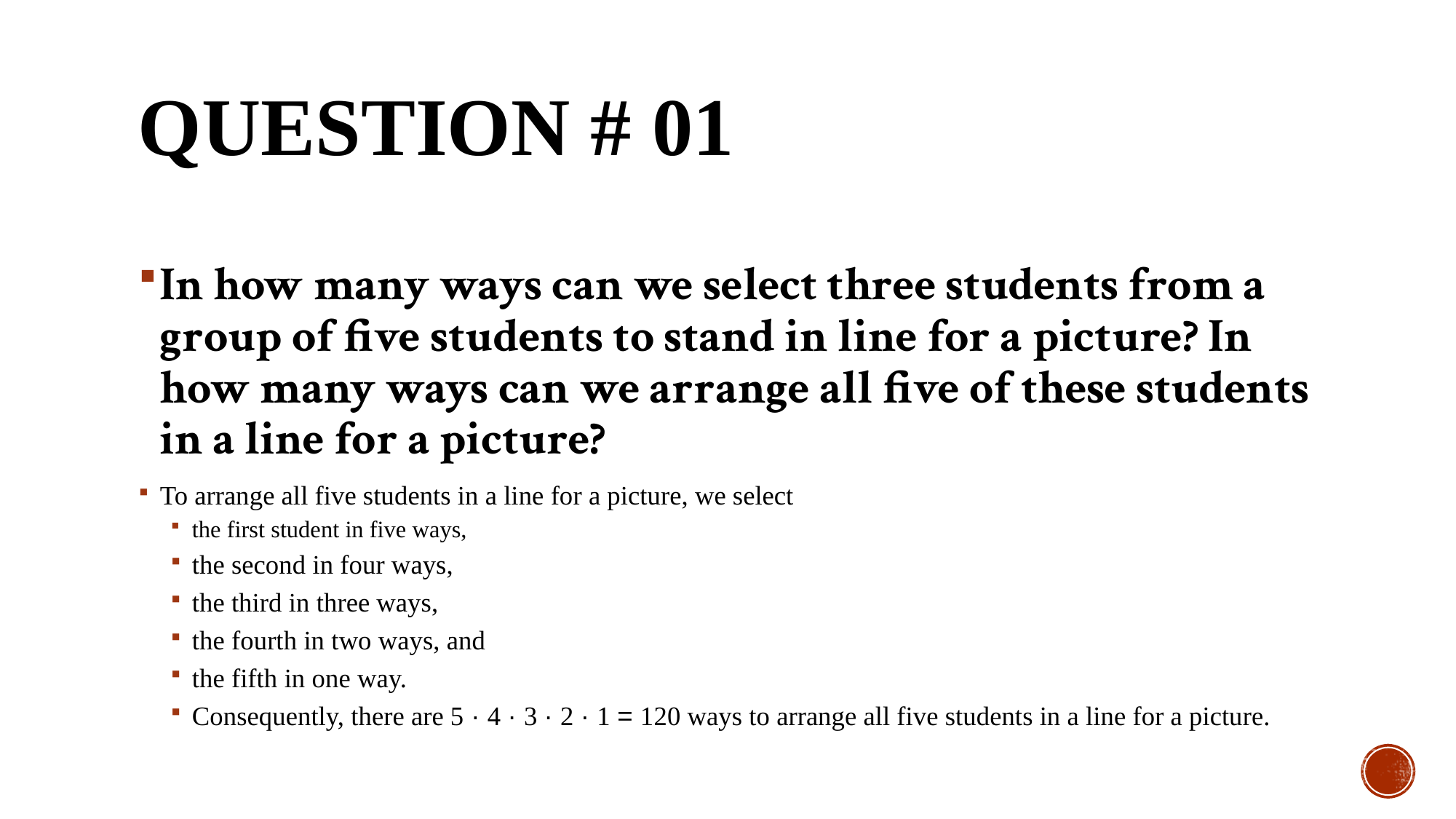

# QUESTION # 01
In how many ways can we select three students from a group of five students to stand in line for a picture? In how many ways can we arrange all five of these students in a line for a picture?
To arrange all five students in a line for a picture, we select
the first student in five ways,
the second in four ways,
the third in three ways,
the fourth in two ways, and
the fifth in one way.
Consequently, there are 5 · 4 · 3 · 2 · 1 = 120 ways to arrange all five students in a line for a picture.